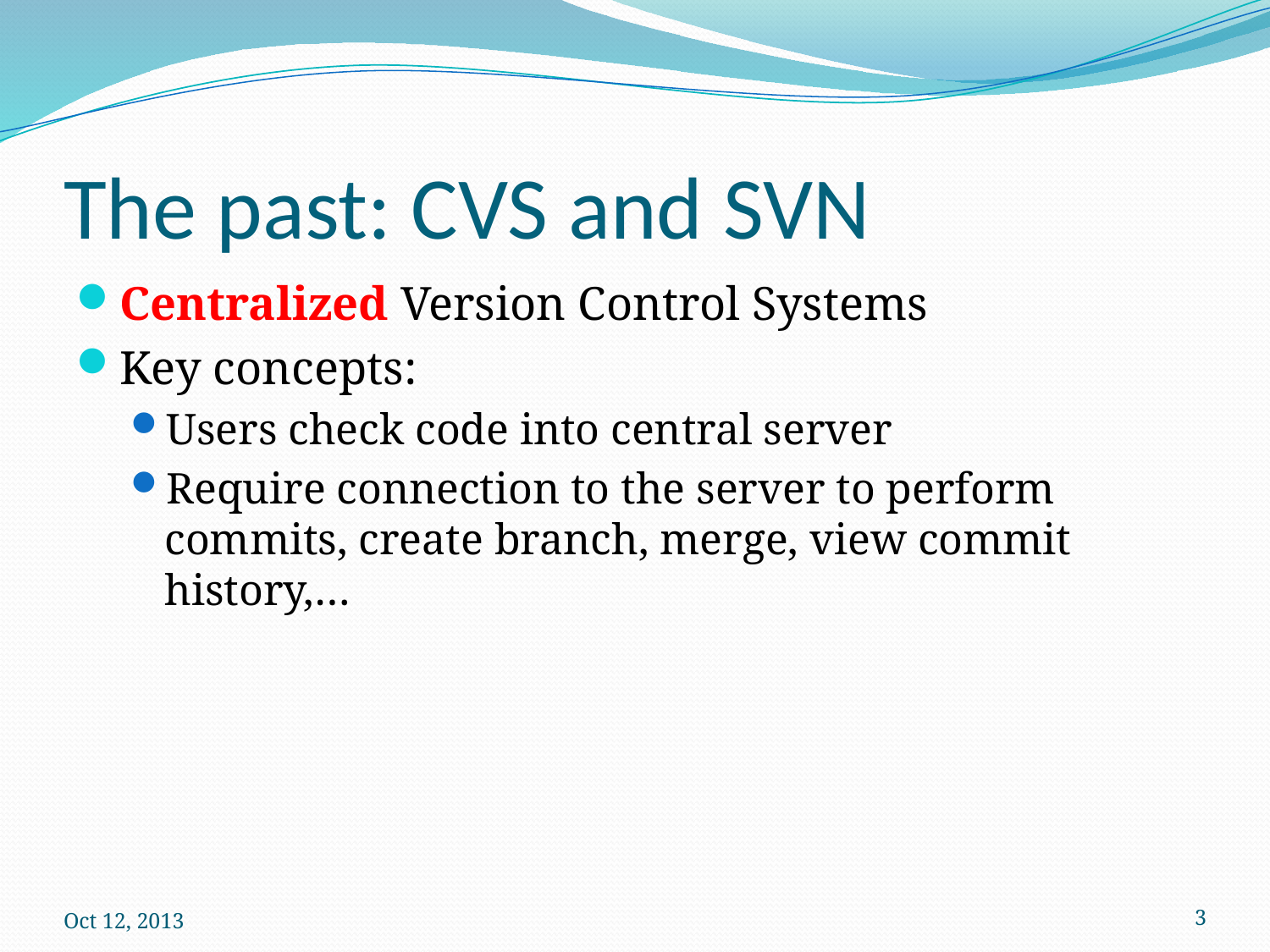

# The past: CVS and SVN
Centralized Version Control Systems
Key concepts:
Users check code into central server
Require connection to the server to perform commits, create branch, merge, view commit history,…
Oct 12, 2013
3